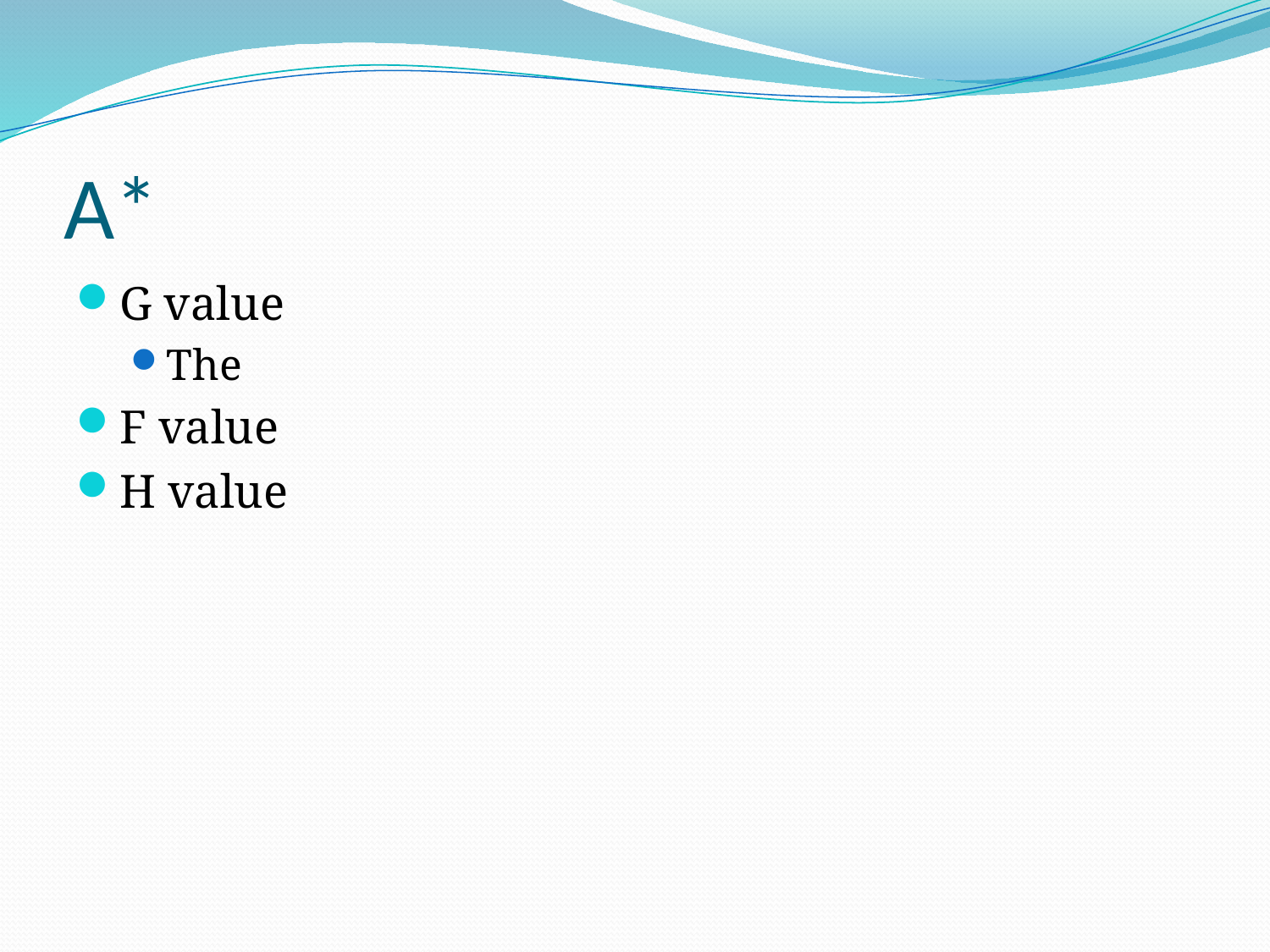

# A*
G value
The
F value
H value